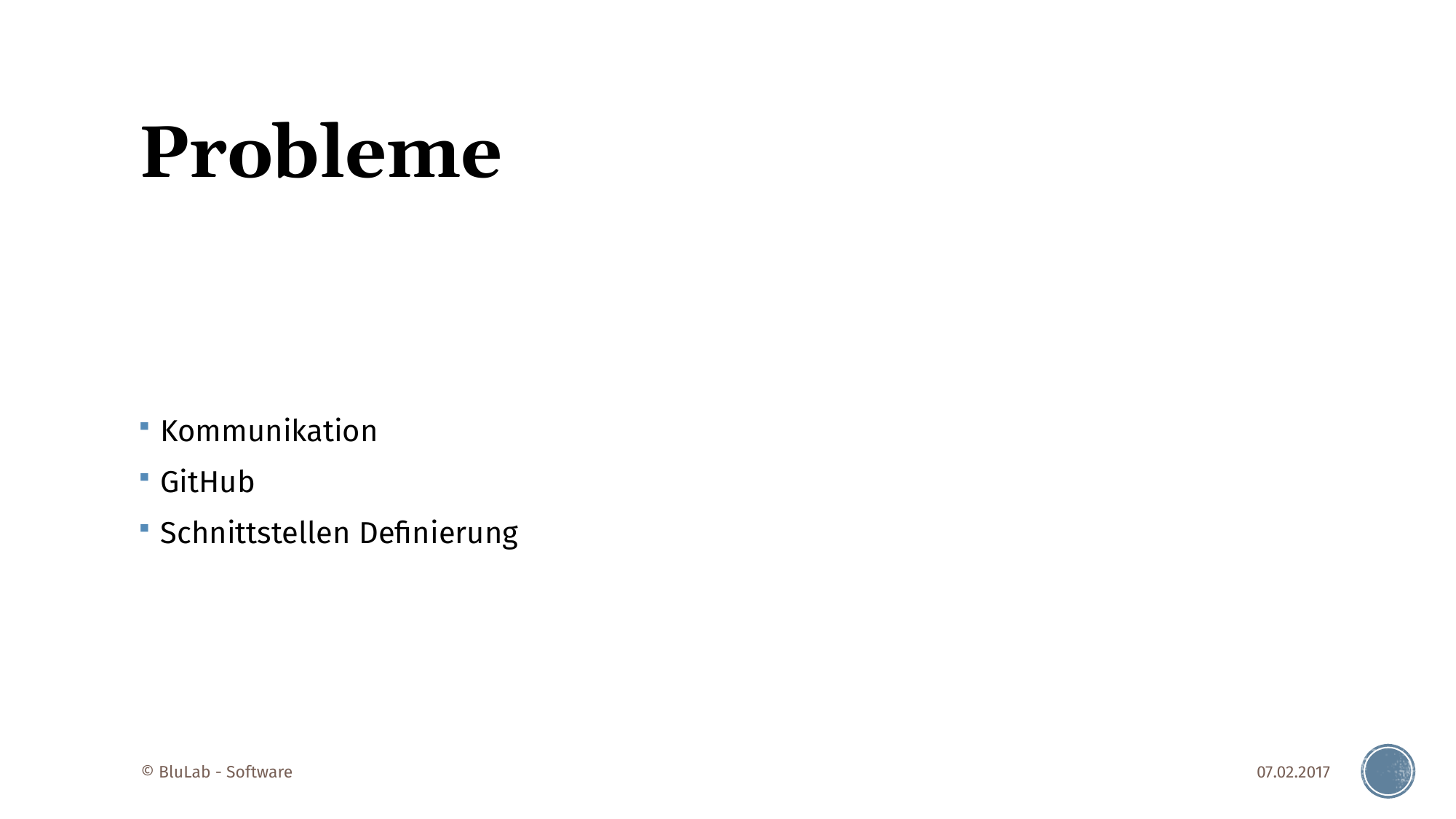

# Probleme

Kommunikation
GitHub
Schnittstellen Definierung

© BluLab - Software
07.02.2017